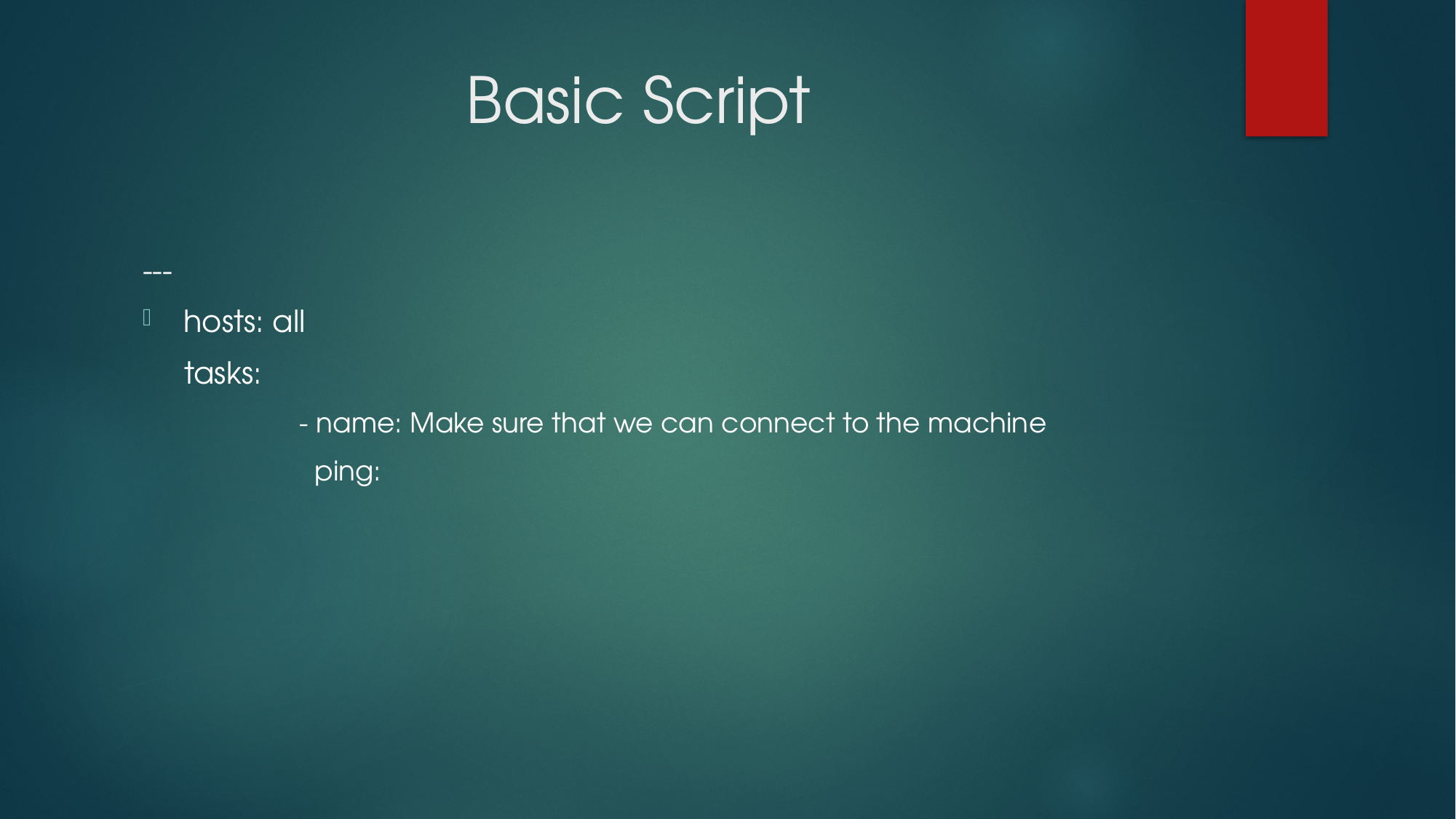

# Basic Script
---
hosts: all
     tasks:
	- name: Make sure that we can connect to the machine
	  ping: